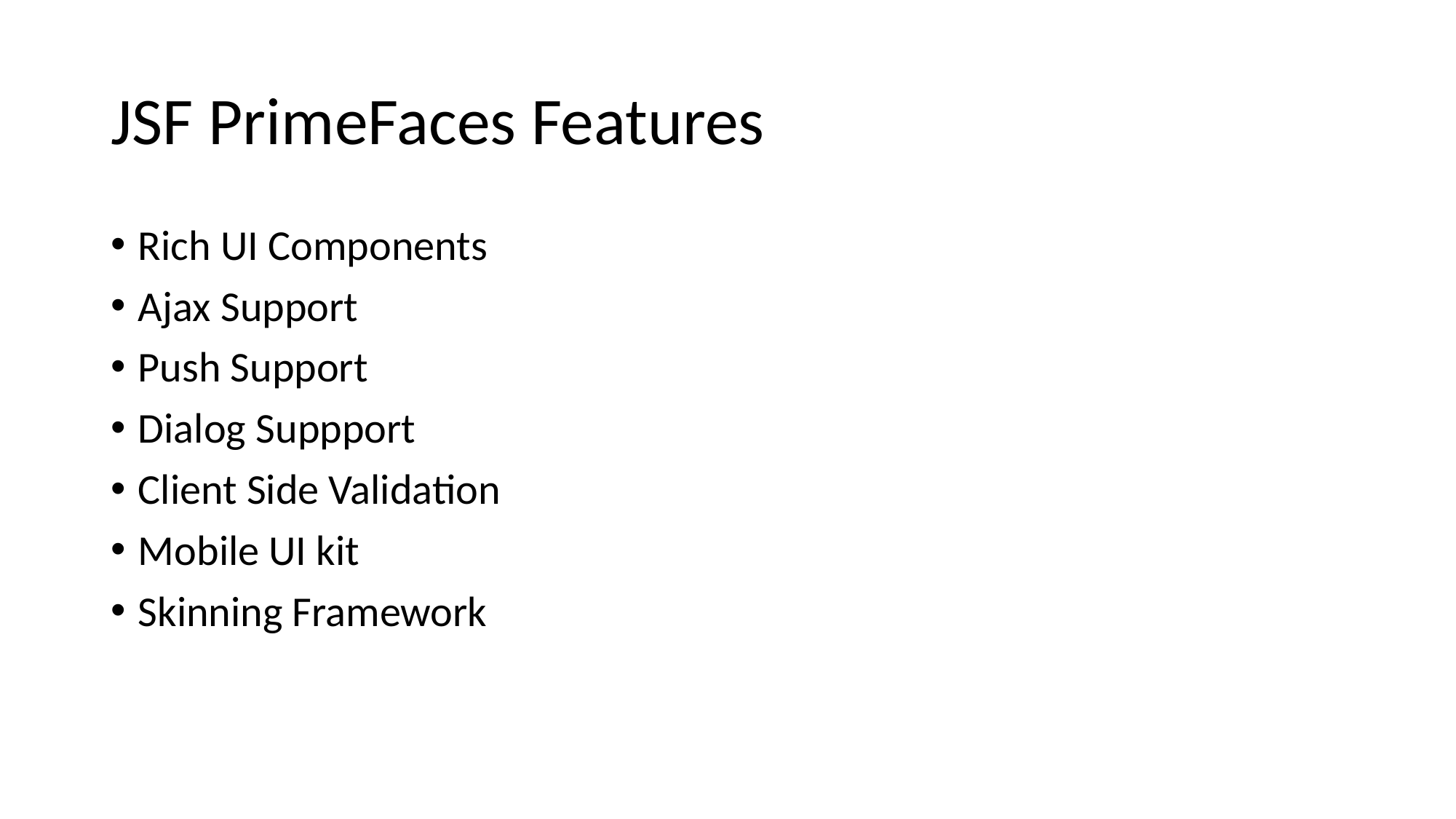

# JSF PrimeFaces Features
Rich UI Components
Ajax Support
Push Support
Dialog Suppport
Client Side Validation
Mobile UI kit
Skinning Framework